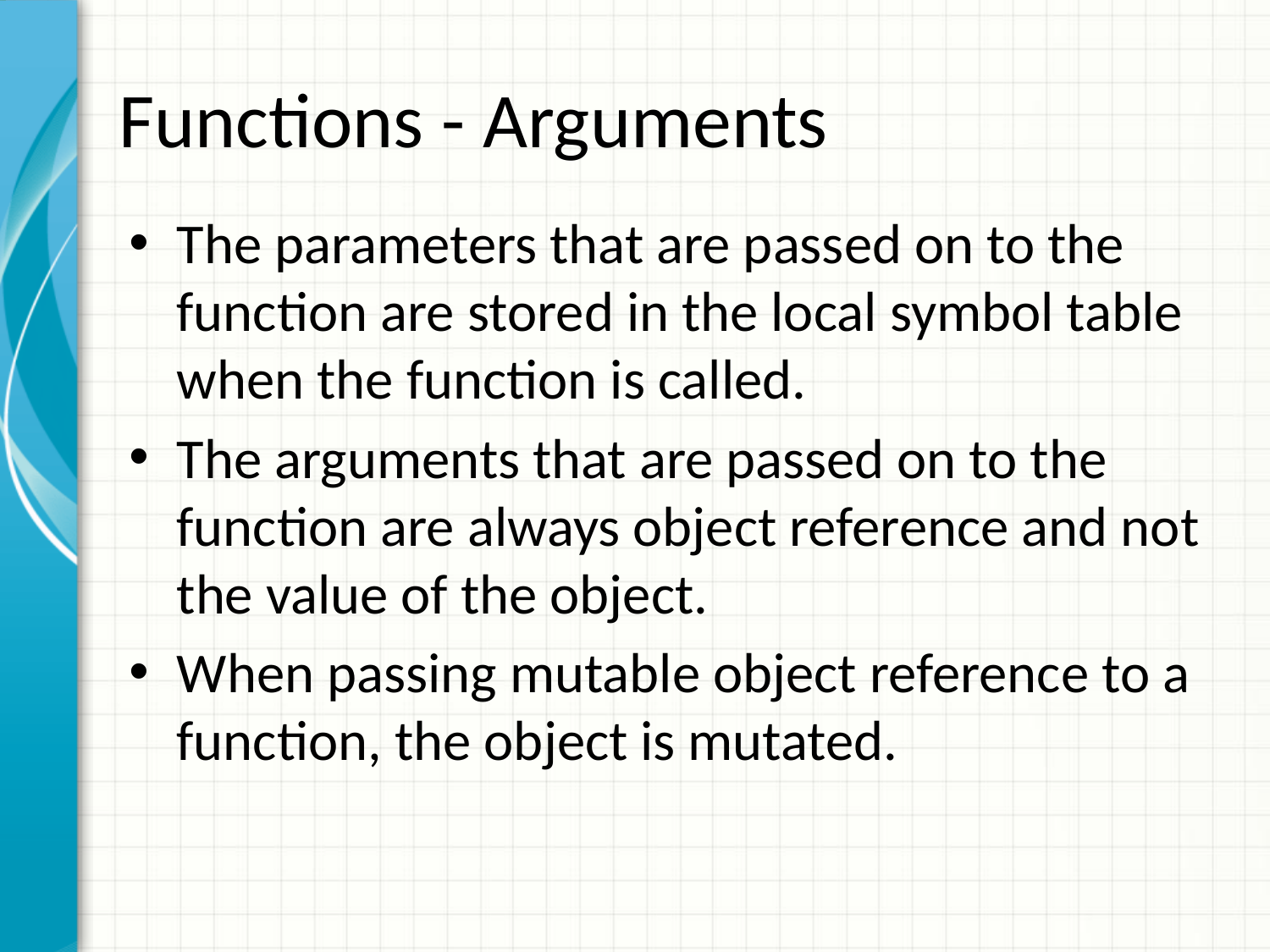

# Functions - Arguments
The parameters that are passed on to the function are stored in the local symbol table when the function is called.
The arguments that are passed on to the function are always object reference and not the value of the object.
When passing mutable object reference to a function, the object is mutated.